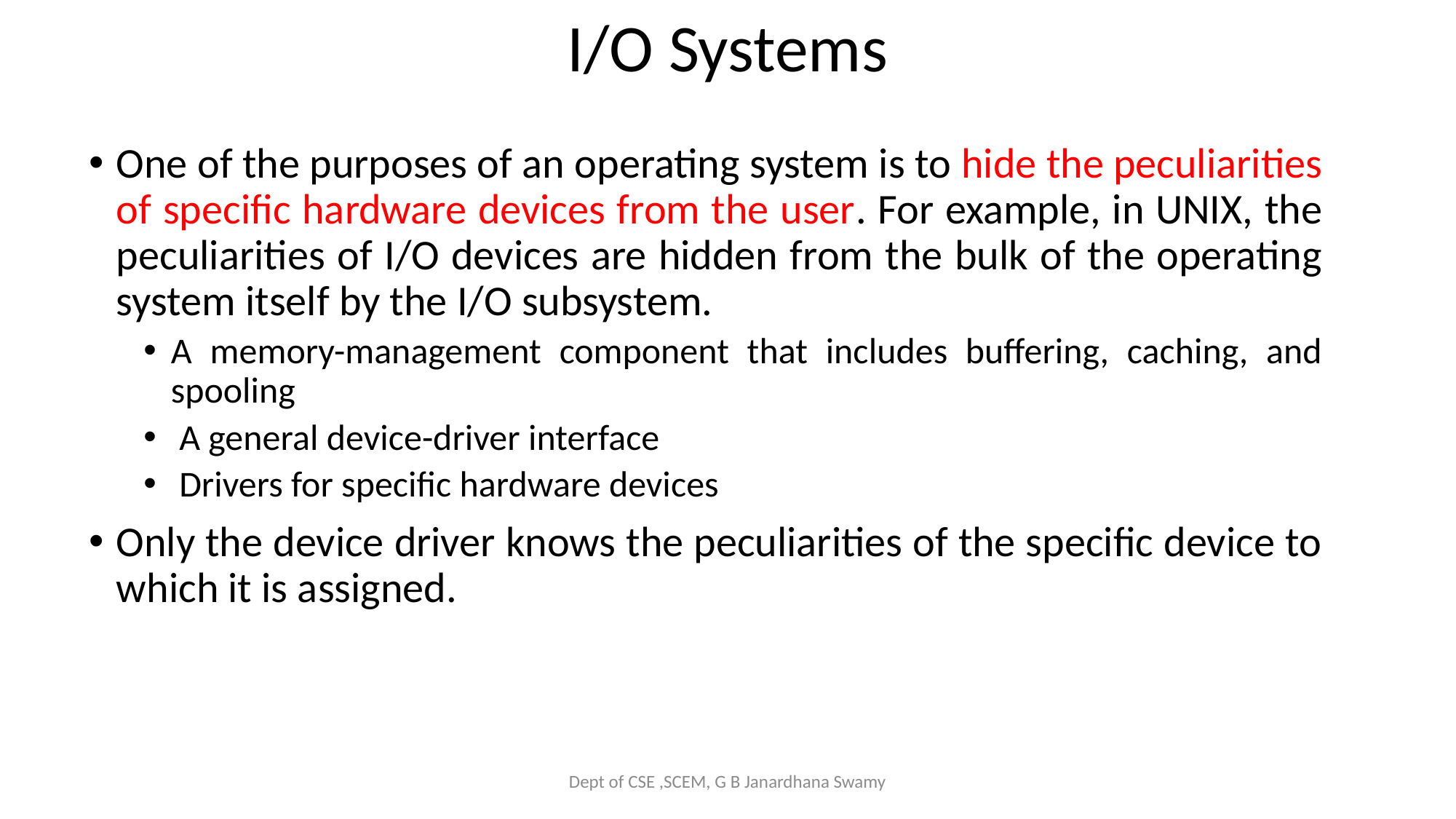

# I/O Systems
One of the purposes of an operating system is to hide the peculiarities of specific hardware devices from the user. For example, in UNIX, the peculiarities of I/O devices are hidden from the bulk of the operating system itself by the I/O subsystem.
A memory-management component that includes buffering, caching, and spooling
 A general device-driver interface
 Drivers for specific hardware devices
Only the device driver knows the peculiarities of the specific device to which it is assigned.
Dept of CSE ,SCEM, G B Janardhana Swamy